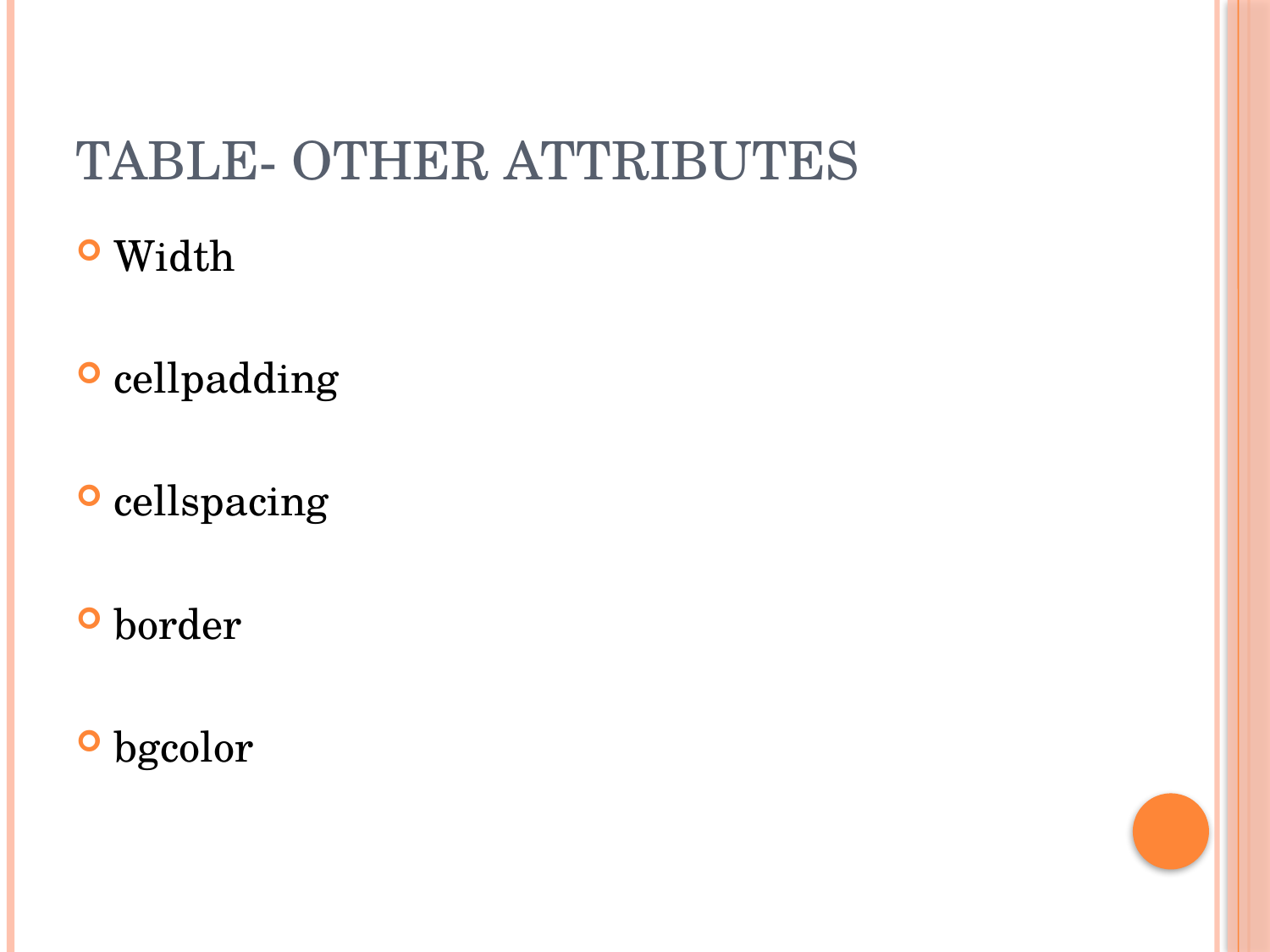

# Table- other attributes
Width

cellpadding

cellspacing

border

bgcolor